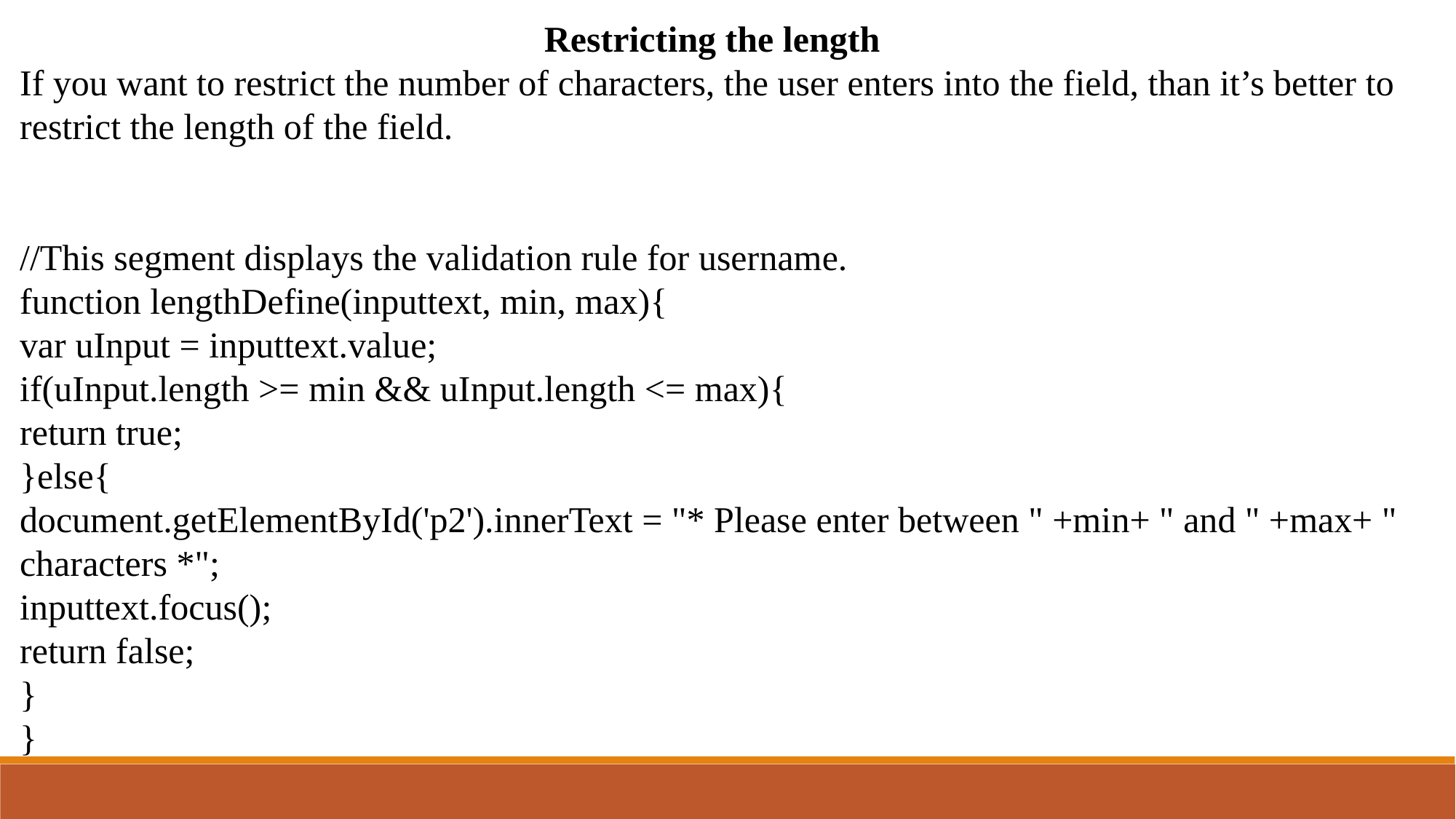

Restricting the length
If you want to restrict the number of characters, the user enters into the field, than it’s better to restrict the length of the field.

//This segment displays the validation rule for username.
function lengthDefine(inputtext, min, max){
var uInput = inputtext.value;
if(uInput.length >= min && uInput.length <= max){
return true;
}else{
document.getElementById('p2').innerText = "* Please enter between " +min+ " and " +max+ " characters *";
inputtext.focus();
return false;
}
}